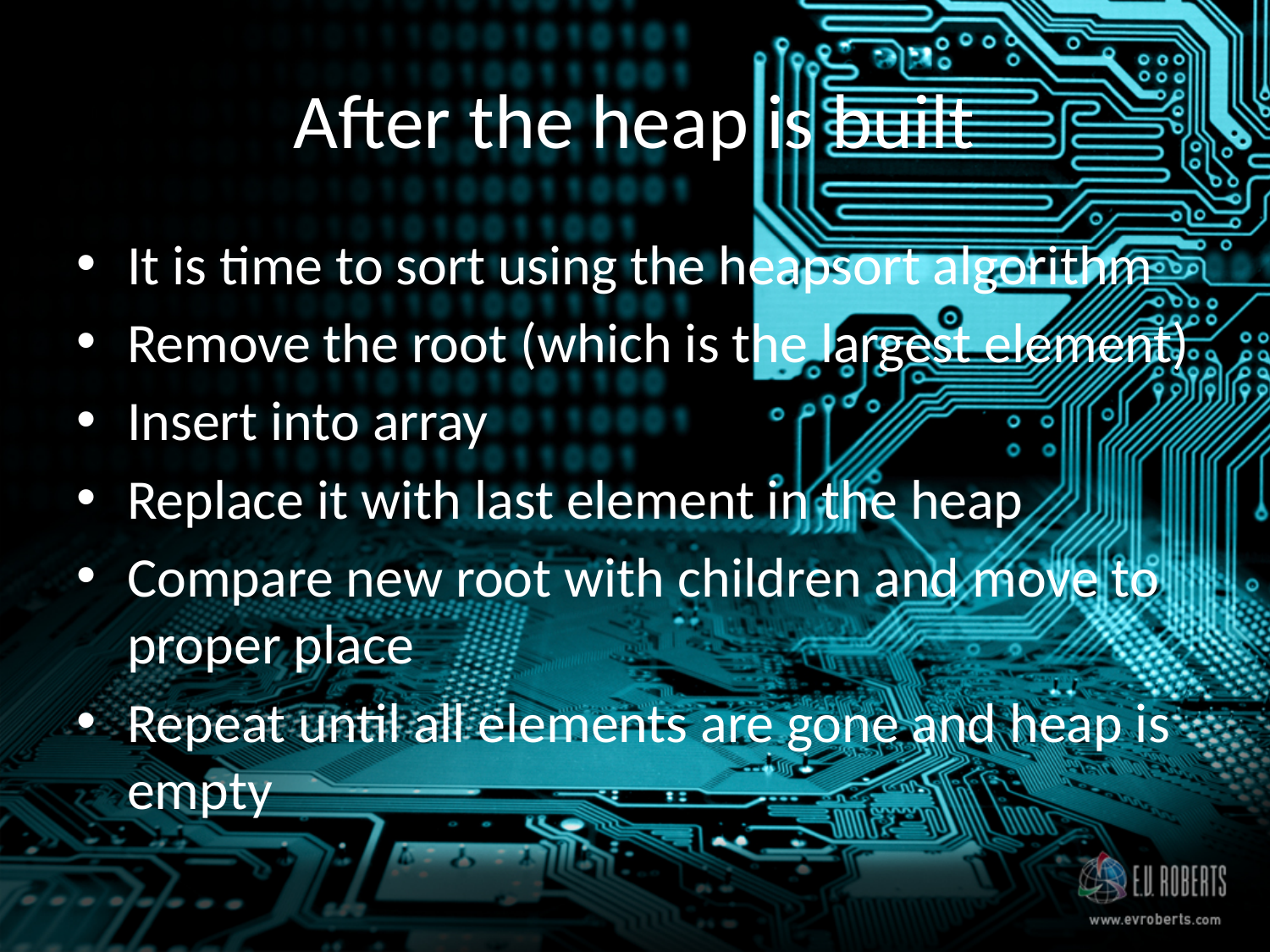

# After the heap is built
It is time to sort using the heapsort algorithm
Remove the root (which is the largest element)
Insert into array
Replace it with last element in the heap
Compare new root with children and move to proper place
Repeat until all elements are gone and heap is  empty